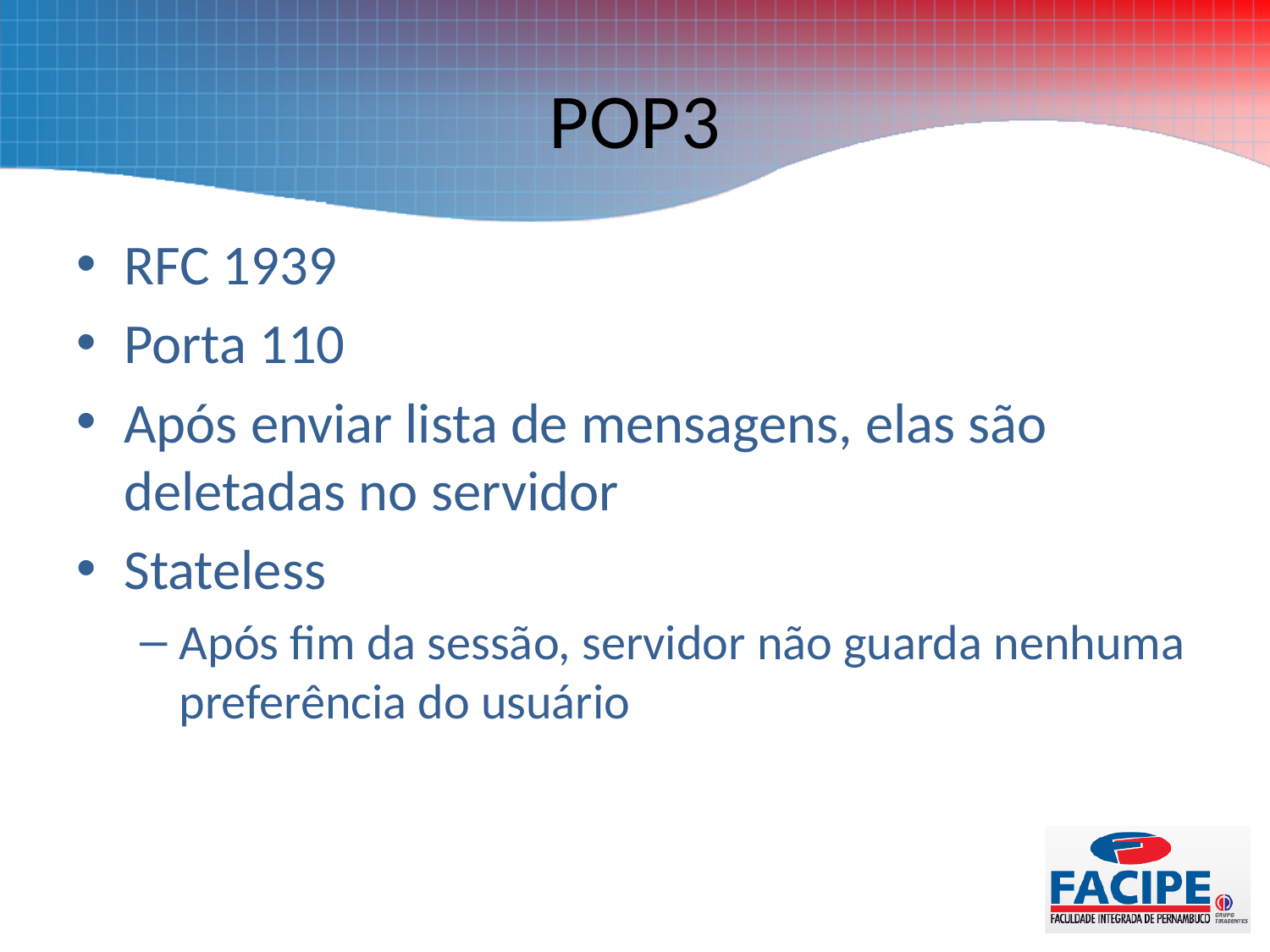

# POP3
RFC 1939
Porta 110
Após enviar lista de mensagens, elas são deletadas no servidor
Stateless
Após fim da sessão, servidor não guarda nenhuma preferência do usuário